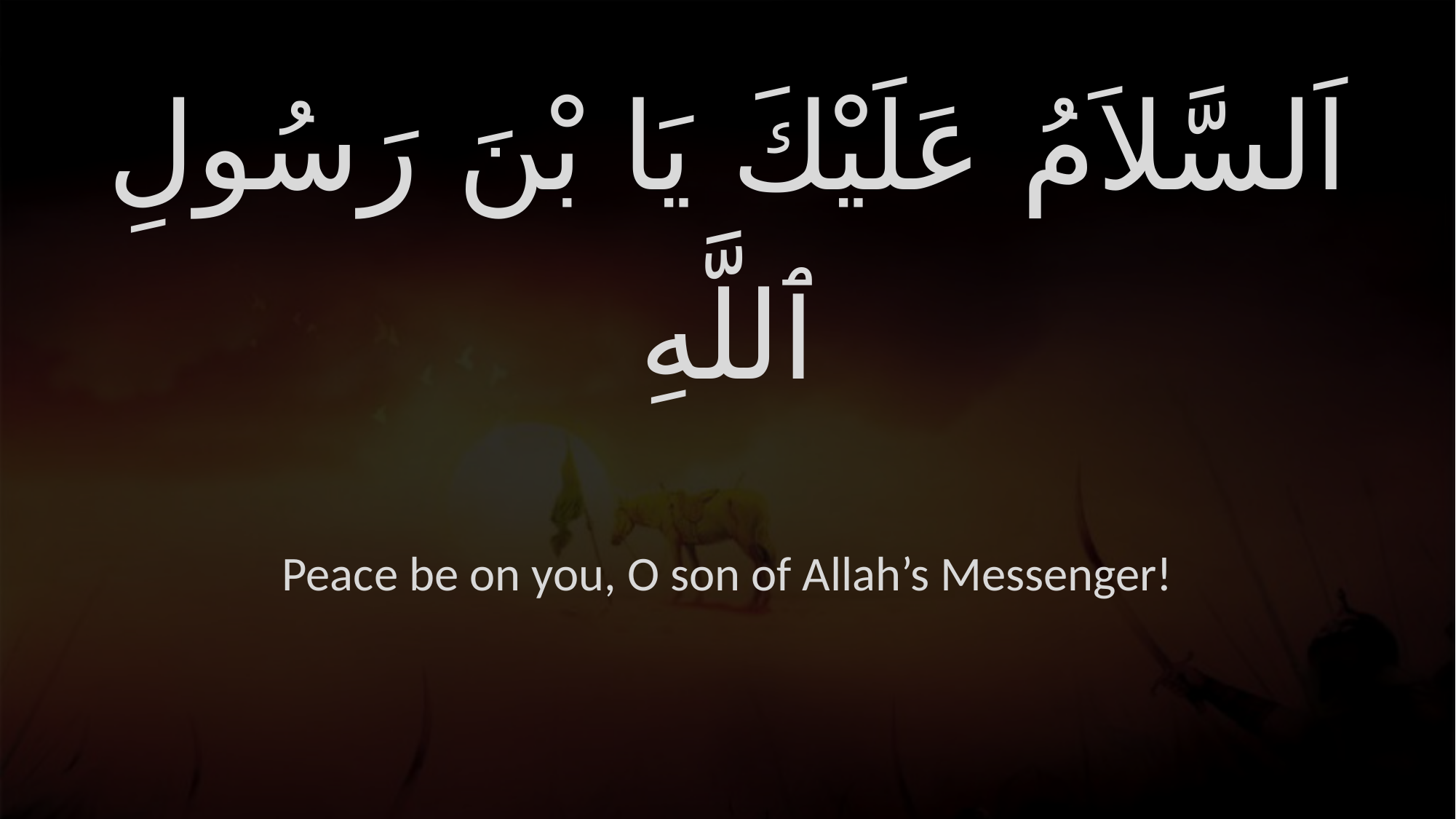

# اَلسَّلاَمُ عَلَيْكَ يَا بْنَ رَسُولِ ٱللَّهِ
Peace be on you, O son of Allah’s Messenger!